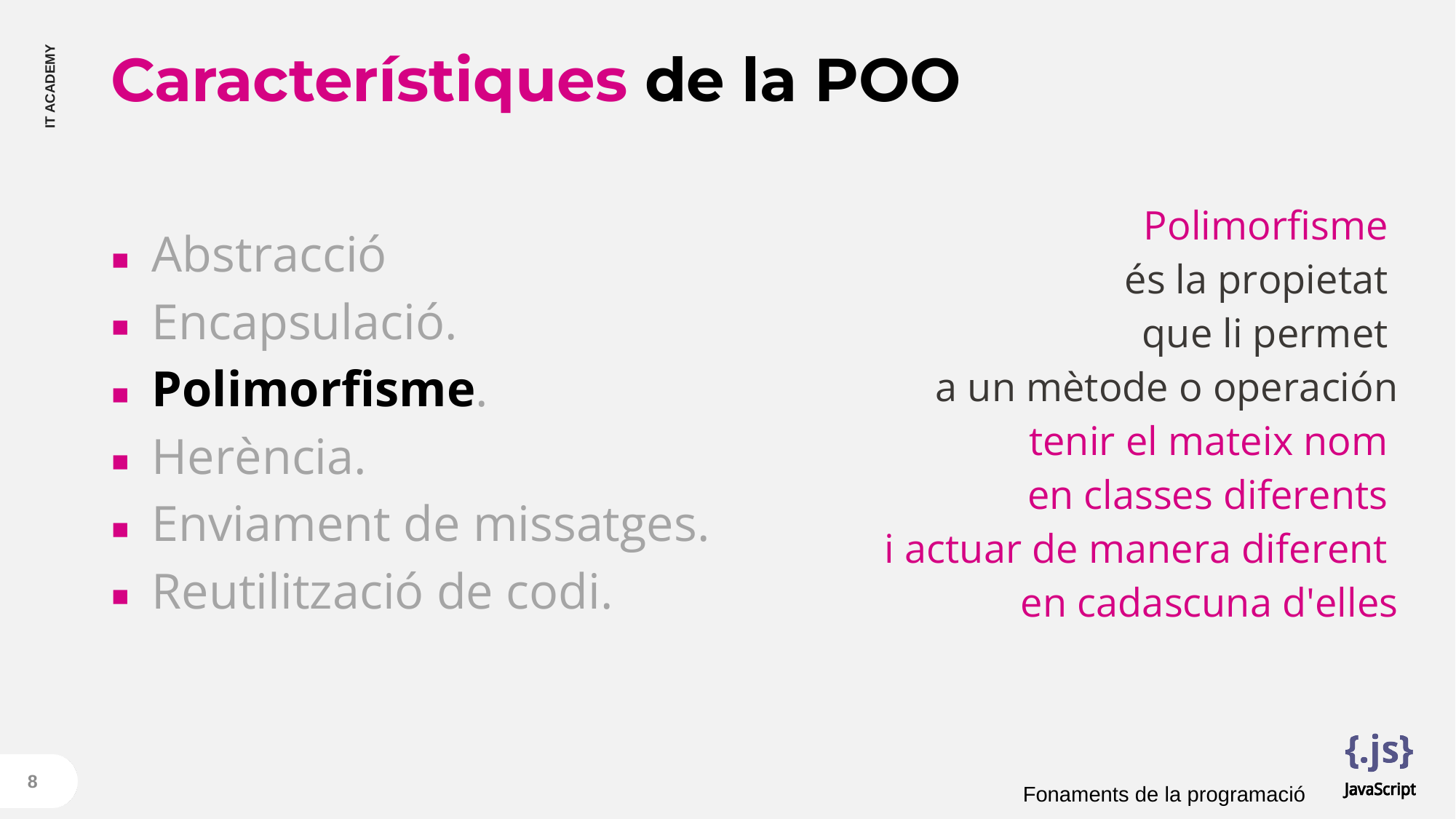

# Característiques de la POO
Polimorfisme
és la propietat
que li permet
a un mètode o operación
tenir el mateix nom
en classes diferents
i actuar de manera diferent
en cadascuna d'elles
Abstracció
Encapsulació.
Polimorfisme.
Herència.
Enviament de missatges.
Reutilització de codi.
8